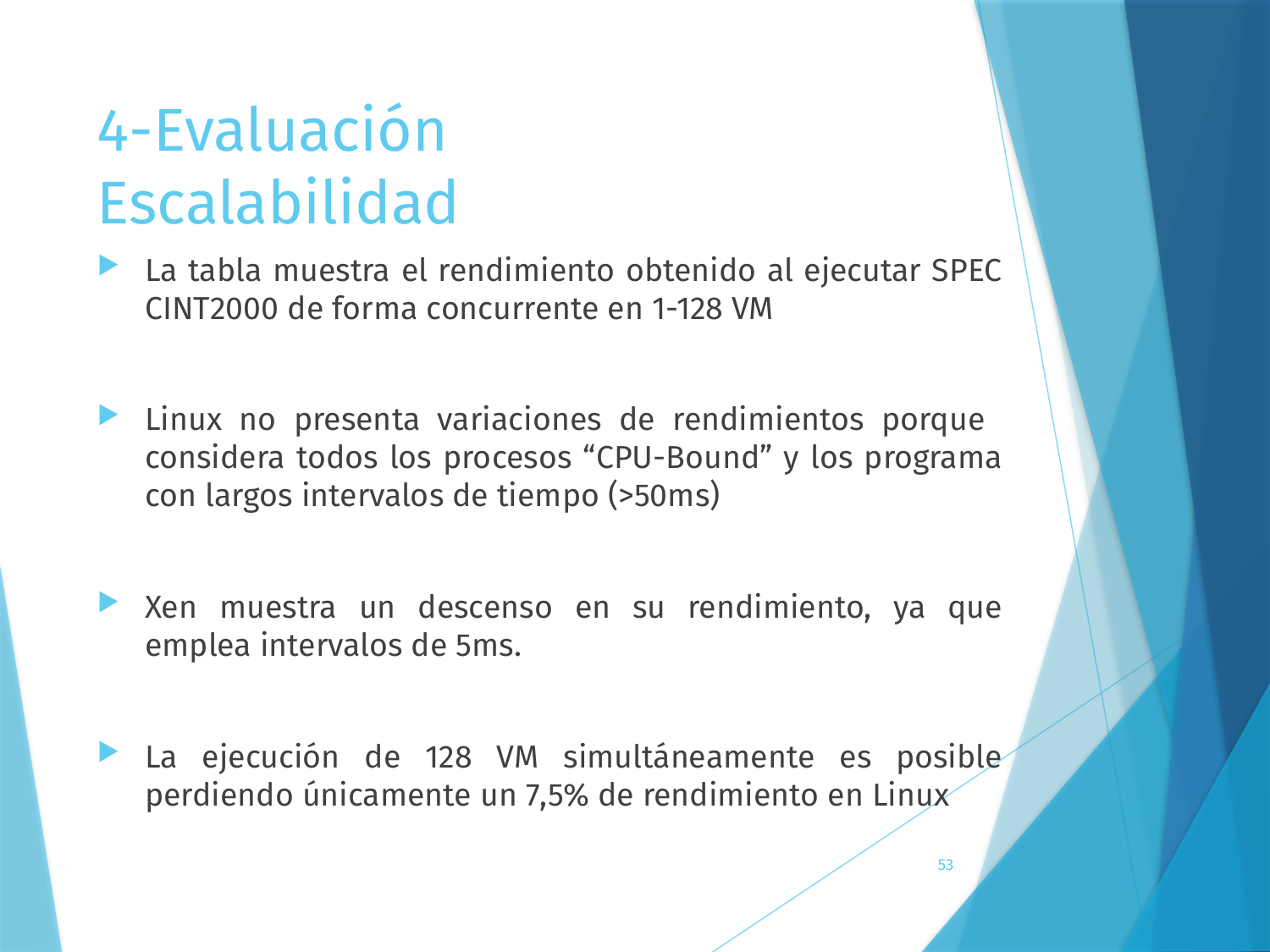

4-Evaluación
Escalabilidad
La tabla muestra el rendimiento obtenido al ejecutar SPEC CINT2000 de forma concurrente en 1-128 VM

Linux no presenta variaciones de rendimientos porque  considera todos los procesos “CPU-Bound” y los programa con largos intervalos de tiempo (>50ms)

Xen muestra un descenso en su rendimiento, ya que emplea intervalos de 5ms.

La ejecución de 128 VM simultáneamente es posible perdiendo únicamente un 7,5% de rendimiento en Linux
53